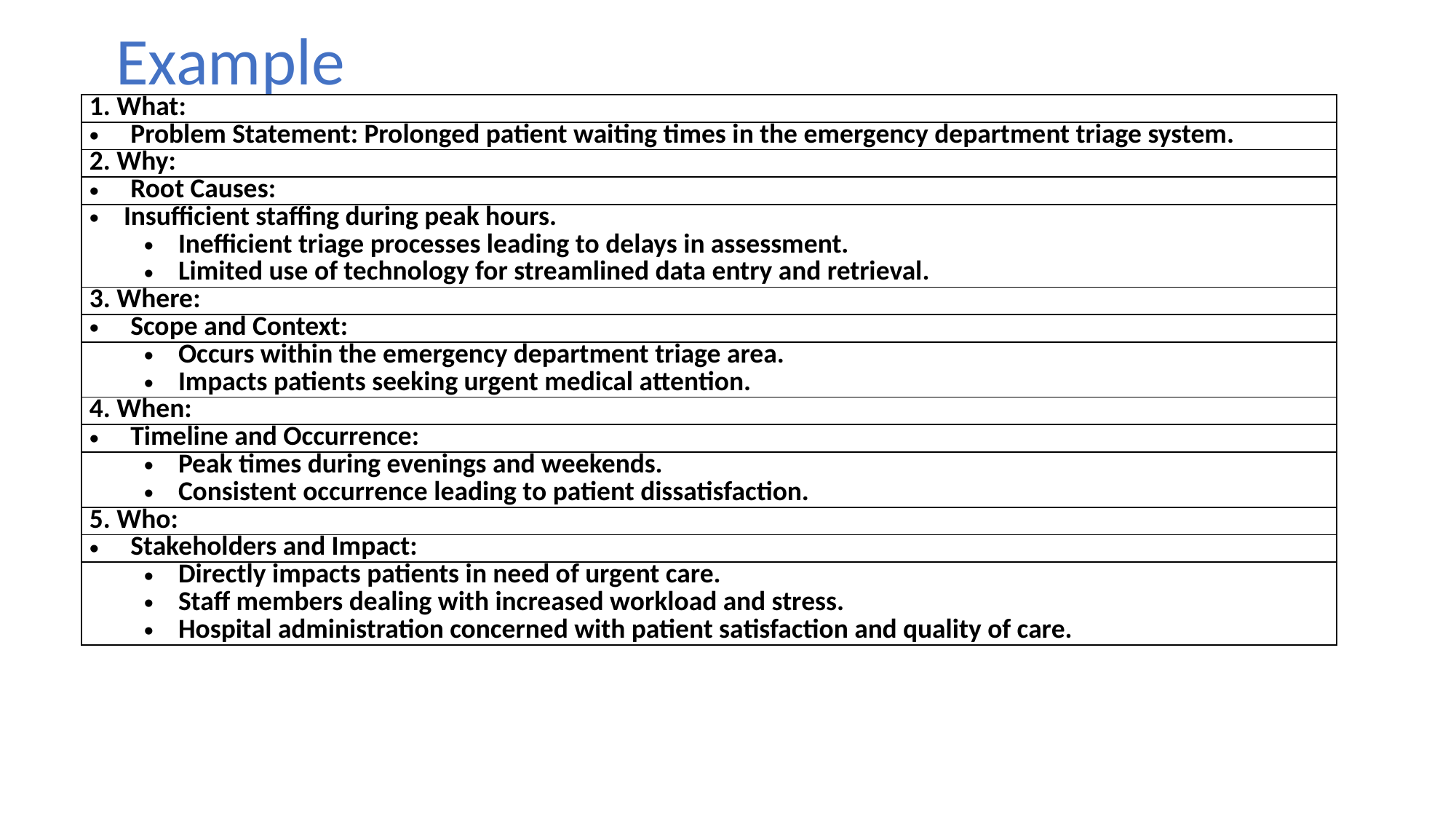

# Example
| 1. What: |
| --- |
| Problem Statement: Prolonged patient waiting times in the emergency department triage system. |
| 2. Why: |
| Root Causes: |
| Insufficient staffing during peak hours. Inefficient triage processes leading to delays in assessment. Limited use of technology for streamlined data entry and retrieval. |
| 3. Where: |
| Scope and Context: |
| Occurs within the emergency department triage area. Impacts patients seeking urgent medical attention. |
| 4. When: |
| Timeline and Occurrence: |
| Peak times during evenings and weekends. Consistent occurrence leading to patient dissatisfaction. |
| 5. Who: |
| Stakeholders and Impact: |
| Directly impacts patients in need of urgent care. Staff members dealing with increased workload and stress. Hospital administration concerned with patient satisfaction and quality of care. |